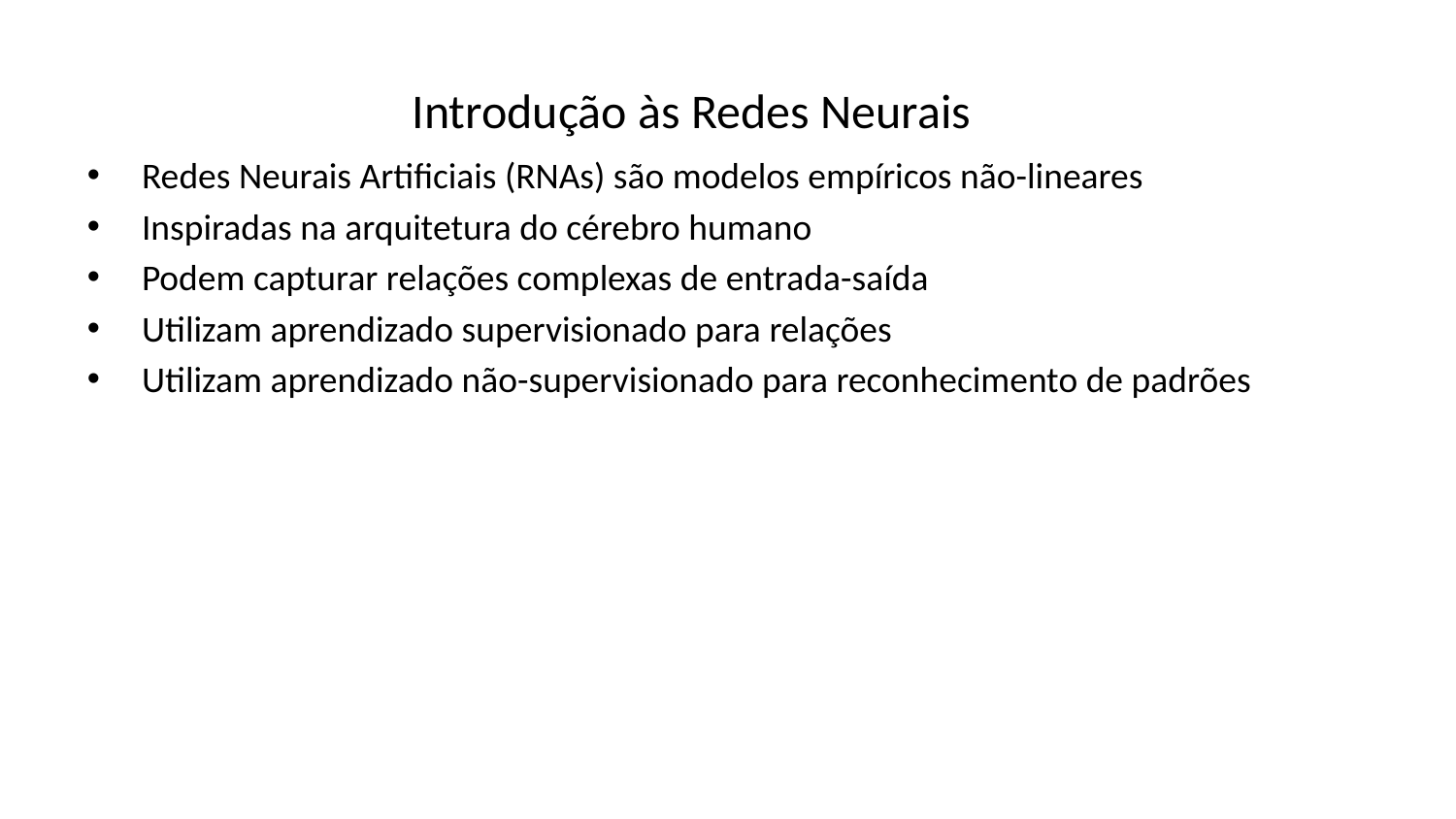

Introdução às Redes Neurais
Redes Neurais Artificiais (RNAs) são modelos empíricos não-lineares
Inspiradas na arquitetura do cérebro humano
Podem capturar relações complexas de entrada-saída
Utilizam aprendizado supervisionado para relações
Utilizam aprendizado não-supervisionado para reconhecimento de padrões